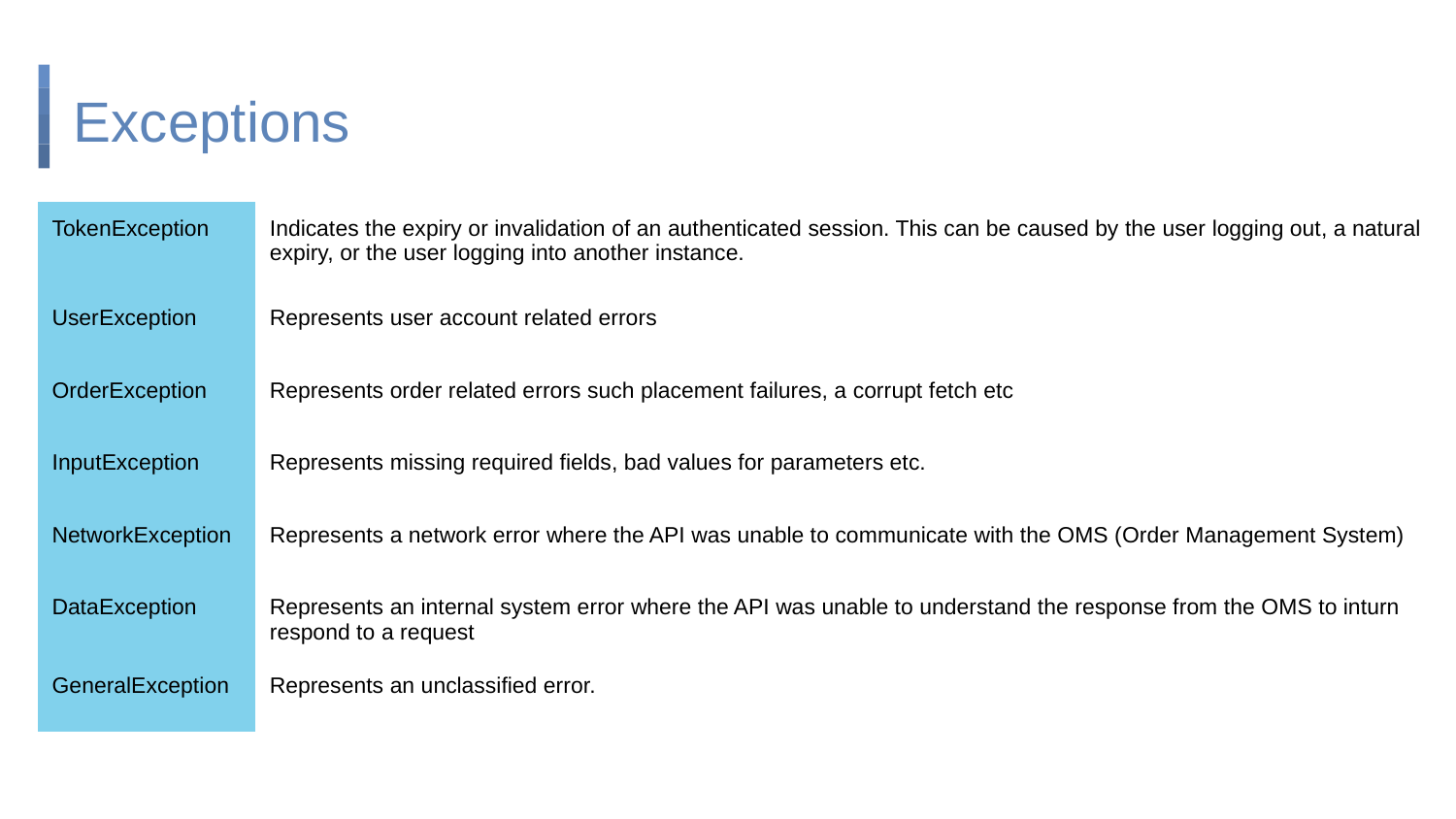

# Exceptions
| TokenException | Indicates the expiry or invalidation of an authenticated session. This can be caused by the user logging out, a natural expiry, or the user logging into another instance. |
| --- | --- |
| UserException | Represents user account related errors |
| OrderException | Represents order related errors such placement failures, a corrupt fetch etc |
| InputException | Represents missing required fields, bad values for parameters etc. |
| NetworkException | Represents a network error where the API was unable to communicate with the OMS (Order Management System) |
| DataException | Represents an internal system error where the API was unable to understand the response from the OMS to inturn respond to a request |
| GeneralException | Represents an unclassified error. |